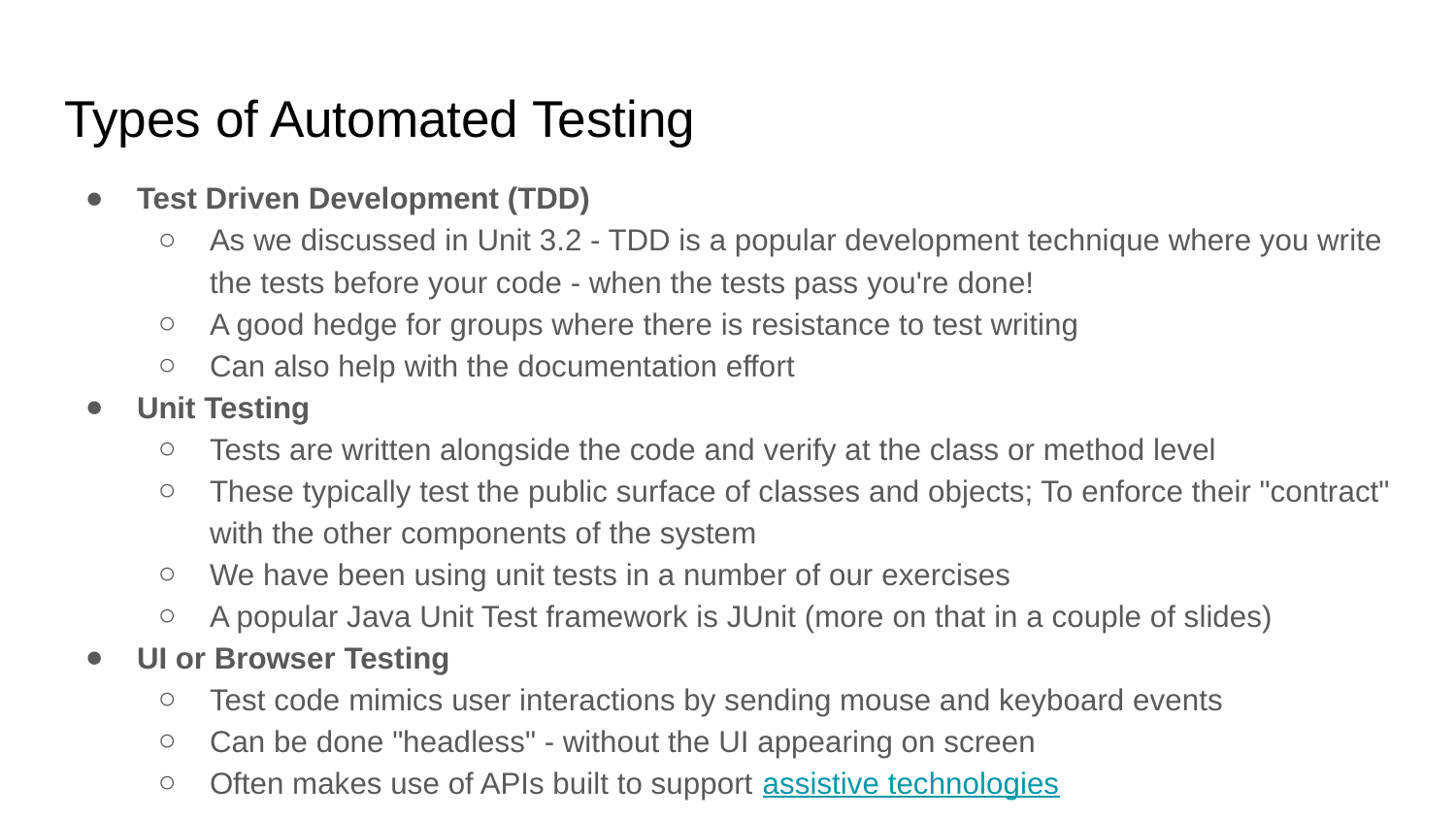

# Types of Automated Testing
Test Driven Development (TDD)
As we discussed in Unit 3.2 - TDD is a popular development technique where you write the tests before your code - when the tests pass you're done!
A good hedge for groups where there is resistance to test writing
Can also help with the documentation effort
Unit Testing
Tests are written alongside the code and verify at the class or method level
These typically test the public surface of classes and objects; To enforce their "contract" with the other components of the system
We have been using unit tests in a number of our exercises
A popular Java Unit Test framework is JUnit (more on that in a couple of slides)
UI or Browser Testing
Test code mimics user interactions by sending mouse and keyboard events
Can be done "headless" - without the UI appearing on screen
Often makes use of APIs built to support assistive technologies